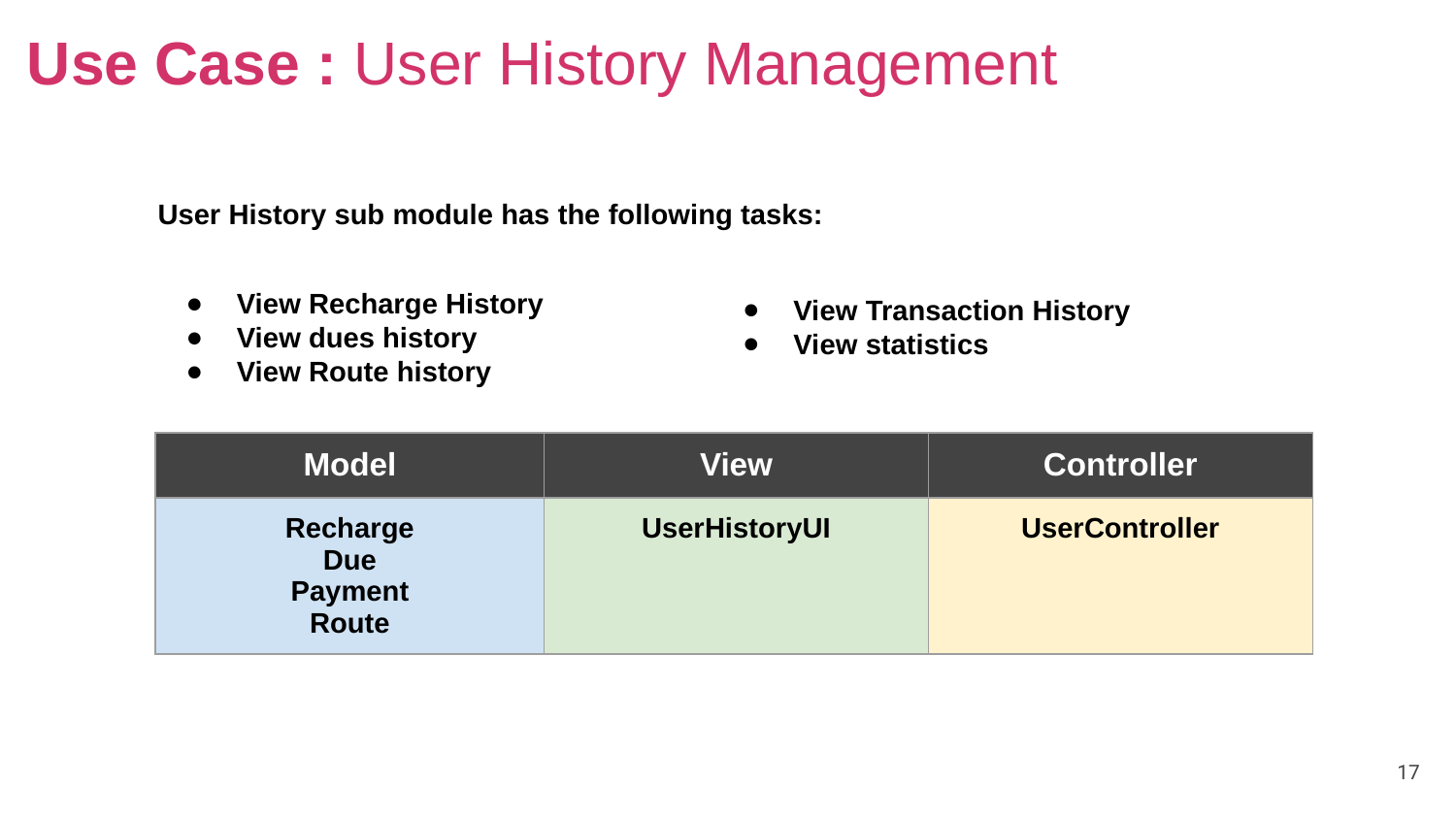

Use Case : User History Management
User History sub module has the following tasks:
View Recharge History
View dues history
View Route history
View Transaction History
View statistics
| Model | View | Controller |
| --- | --- | --- |
| Recharge Due Payment Route | UserHistoryUI | UserController |
17